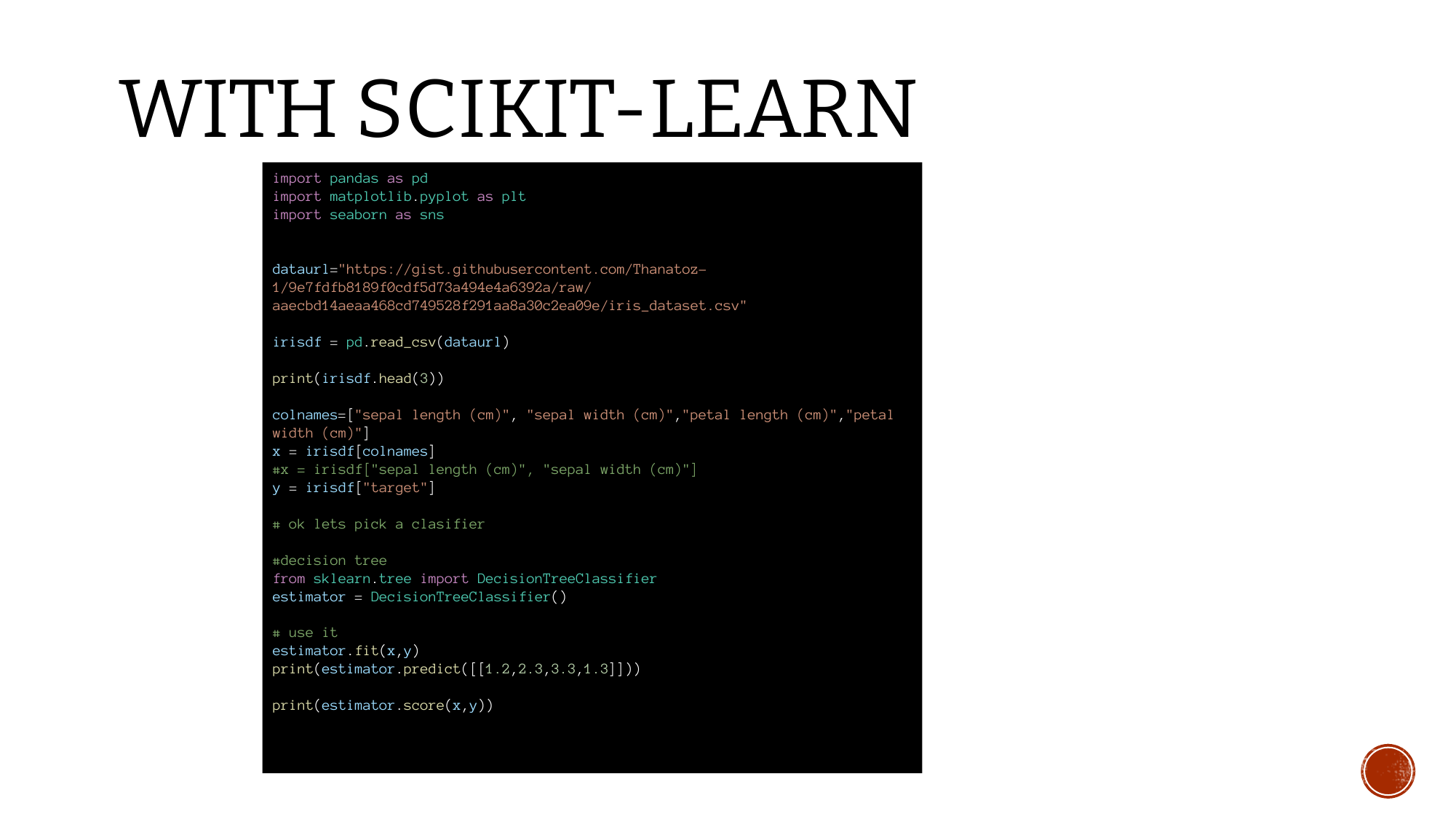

# With SCIkit-learn
import pandas as pd
import matplotlib.pyplot as plt
import seaborn as sns
dataurl="https://gist.githubusercontent.com/Thanatoz-1/9e7fdfb8189f0cdf5d73a494e4a6392a/raw/aaecbd14aeaa468cd749528f291aa8a30c2ea09e/iris_dataset.csv"
irisdf = pd.read_csv(dataurl)
print(irisdf.head(3))
colnames=["sepal length (cm)", "sepal width (cm)","petal length (cm)","petal width (cm)"]
x = irisdf[colnames]
#x = irisdf["sepal length (cm)", "sepal width (cm)"]
y = irisdf["target"]
# ok lets pick a clasifier
#decision tree
from sklearn.tree import DecisionTreeClassifier
estimator = DecisionTreeClassifier()
# use it
estimator.fit(x,y)
print(estimator.predict([[1.2,2.3,3.3,1.3]]))
print(estimator.score(x,y))